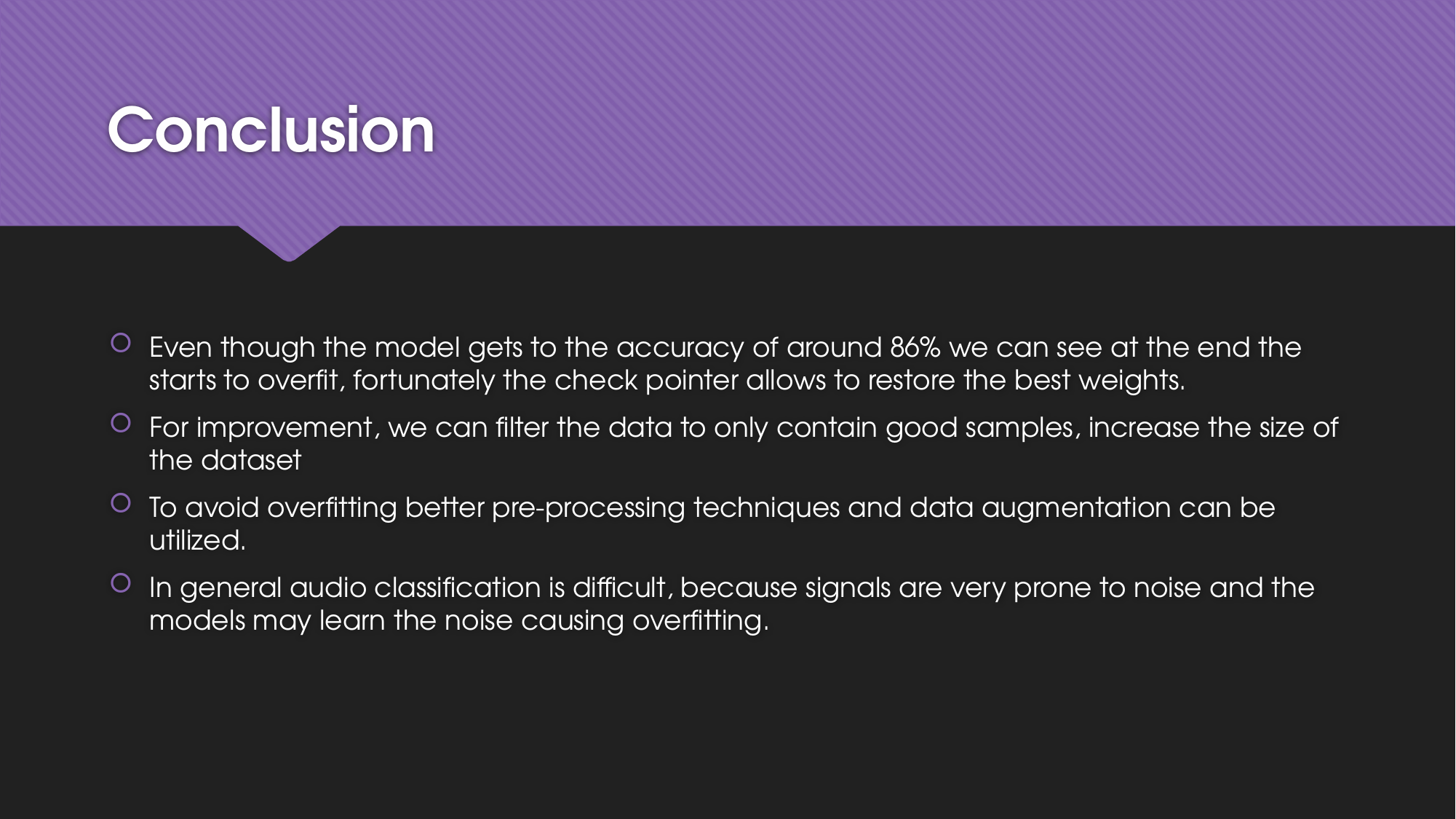

# Conclusion
Even though the model gets to the accuracy of around 86% we can see at the end the starts to overfit, fortunately the check pointer allows to restore the best weights.
For improvement, we can filter the data to only contain good samples, increase the size of the dataset
To avoid overfitting better pre-processing techniques and data augmentation can be utilized.
In general audio classification is difficult, because signals are very prone to noise and the models may learn the noise causing overfitting.